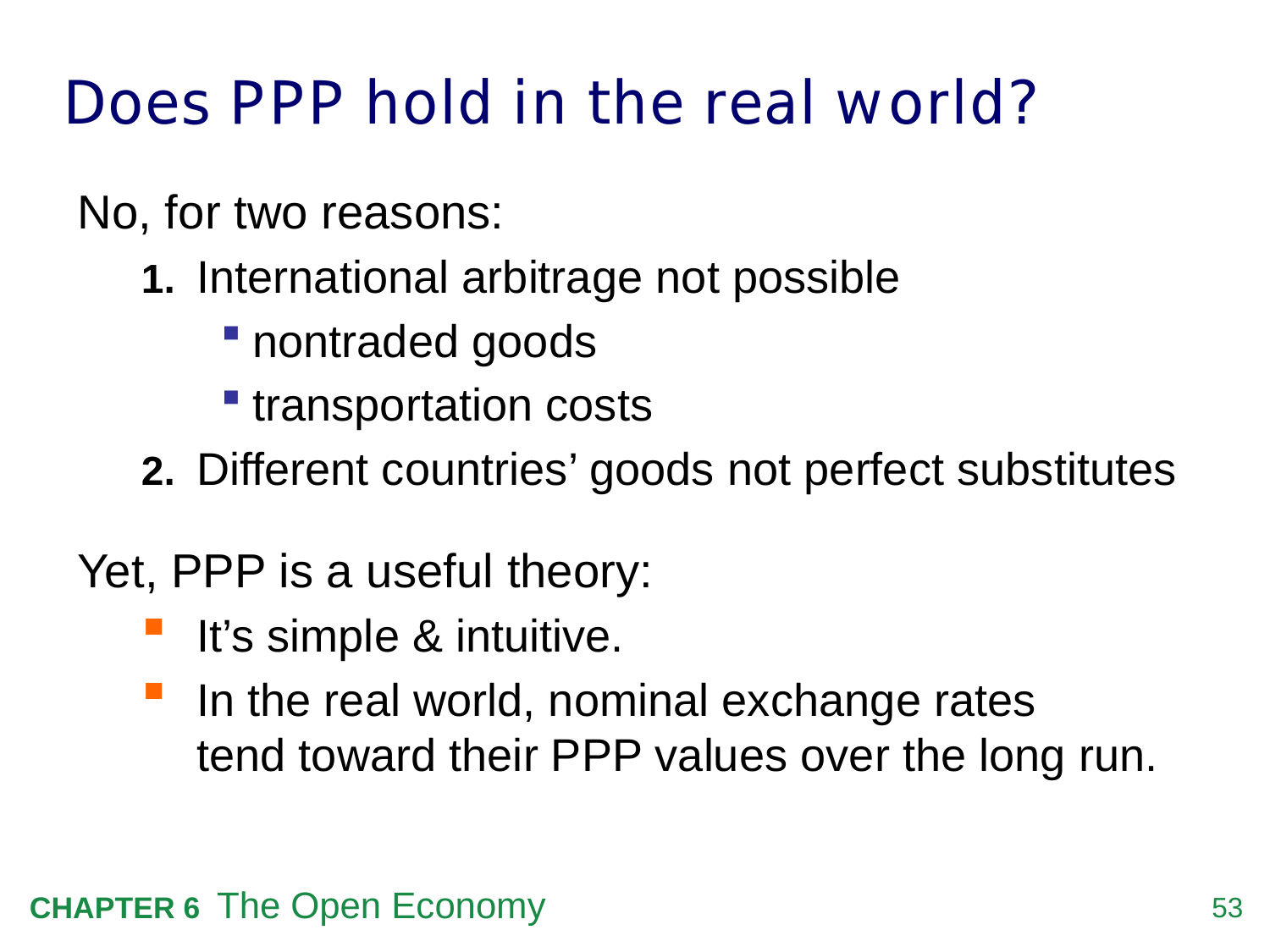

# Does PPP hold in the real world?
No, for two reasons:
1.	International arbitrage not possible
nontraded goods
transportation costs
2.	Different countries’ goods not perfect substitutes
Yet, PPP is a useful theory:
It’s simple & intuitive.
In the real world, nominal exchange rates
tend toward their PPP values over the long run.